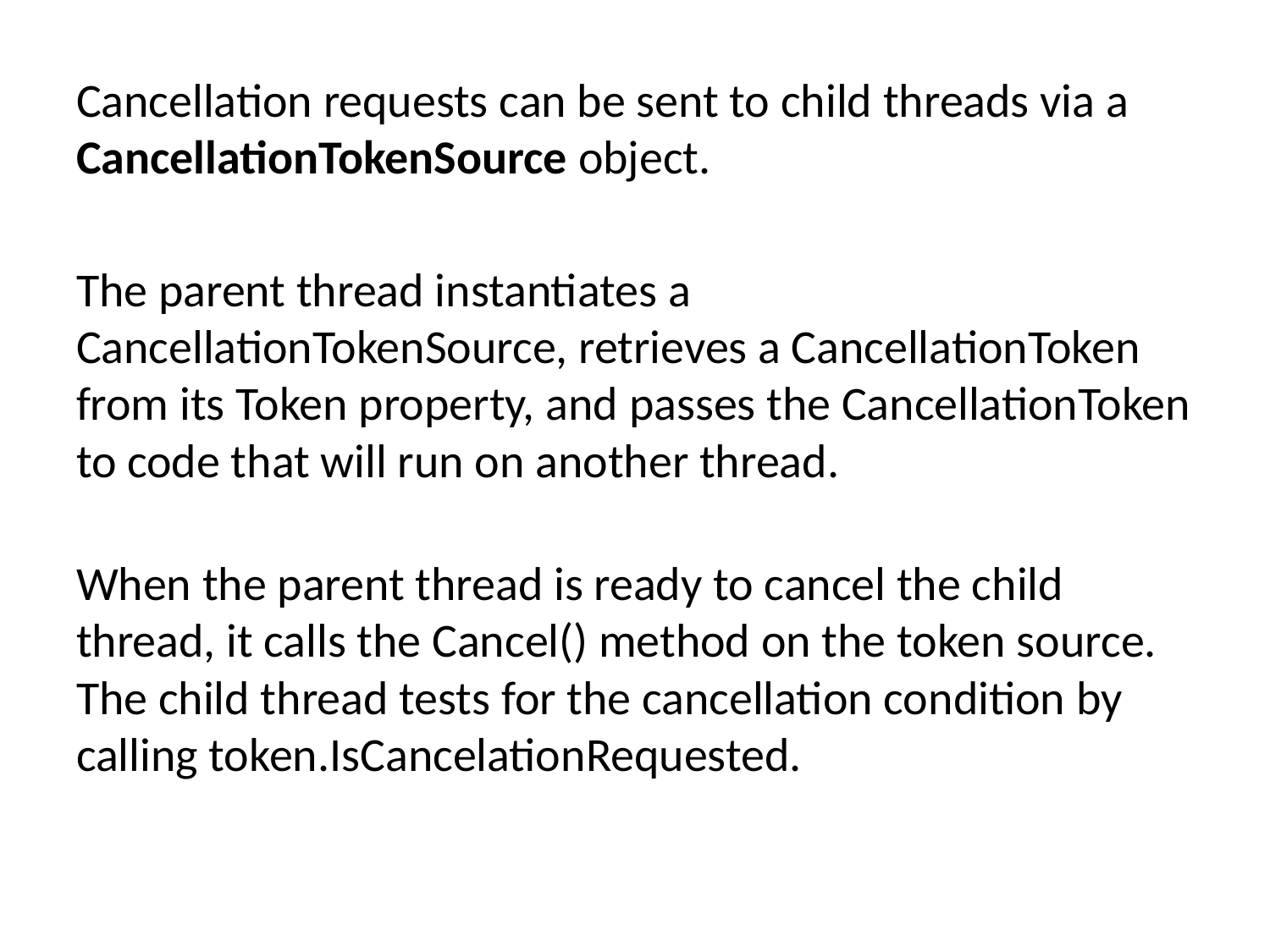

Cancellation requests can be sent to child threads via a CancellationTokenSource object.

The parent thread instantiates a CancellationTokenSource, retrieves a CancellationToken from its Token property, and passes the CancellationToken to code that will run on another thread.
When the parent thread is ready to cancel the child thread, it calls the Cancel() method on the token source. The child thread tests for the cancellation condition by calling token.IsCancelationRequested.